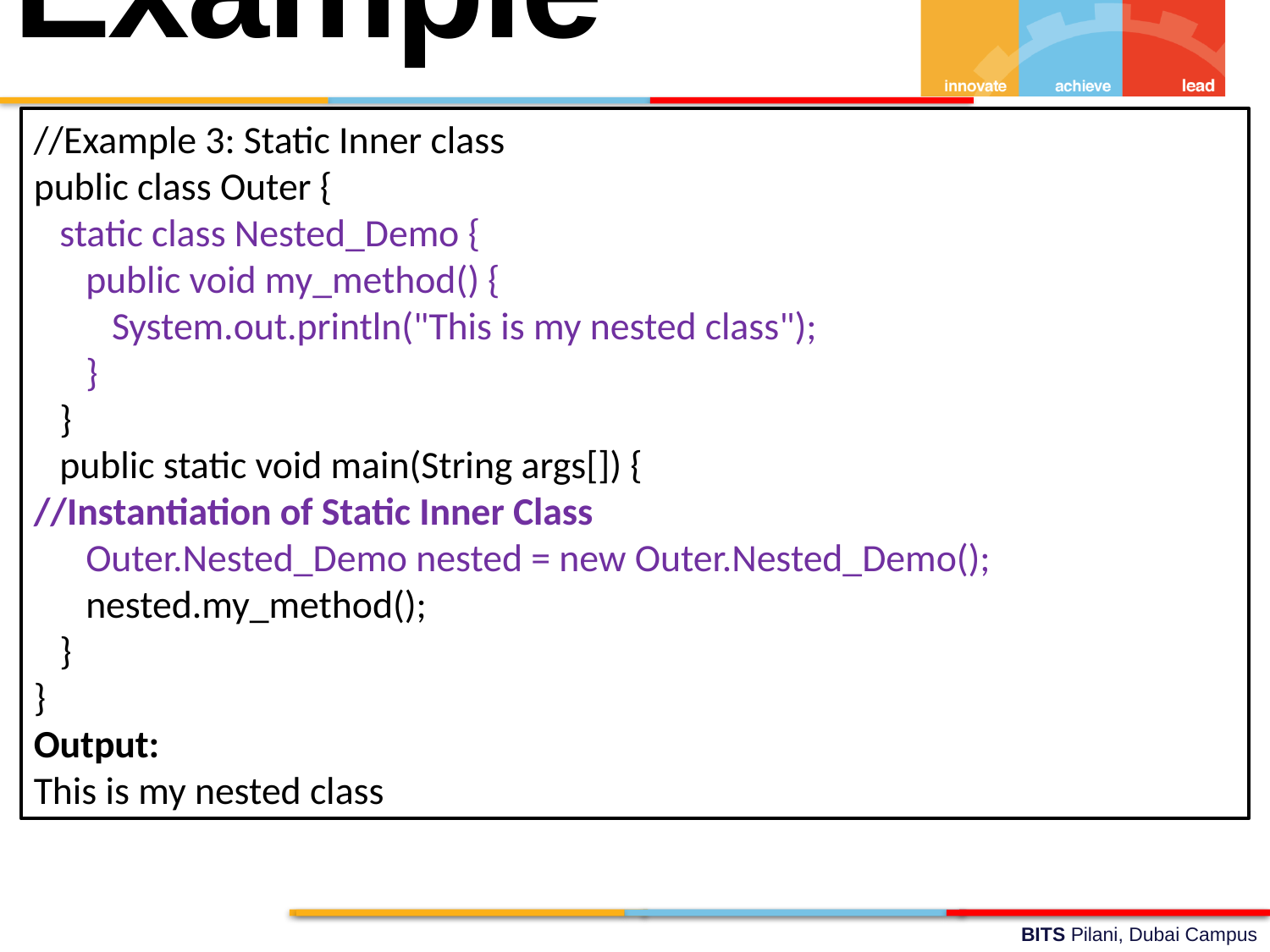

Example
//Example 3: Static Inner class
public class Outer {
   static class Nested_Demo {
      public void my_method() {
         System.out.println("This is my nested class");
      }
   }
   public static void main(String args[]) {
//Instantiation of Static Inner Class
      Outer.Nested_Demo nested = new Outer.Nested_Demo();
      nested.my_method();
   }
}
Output:
This is my nested class